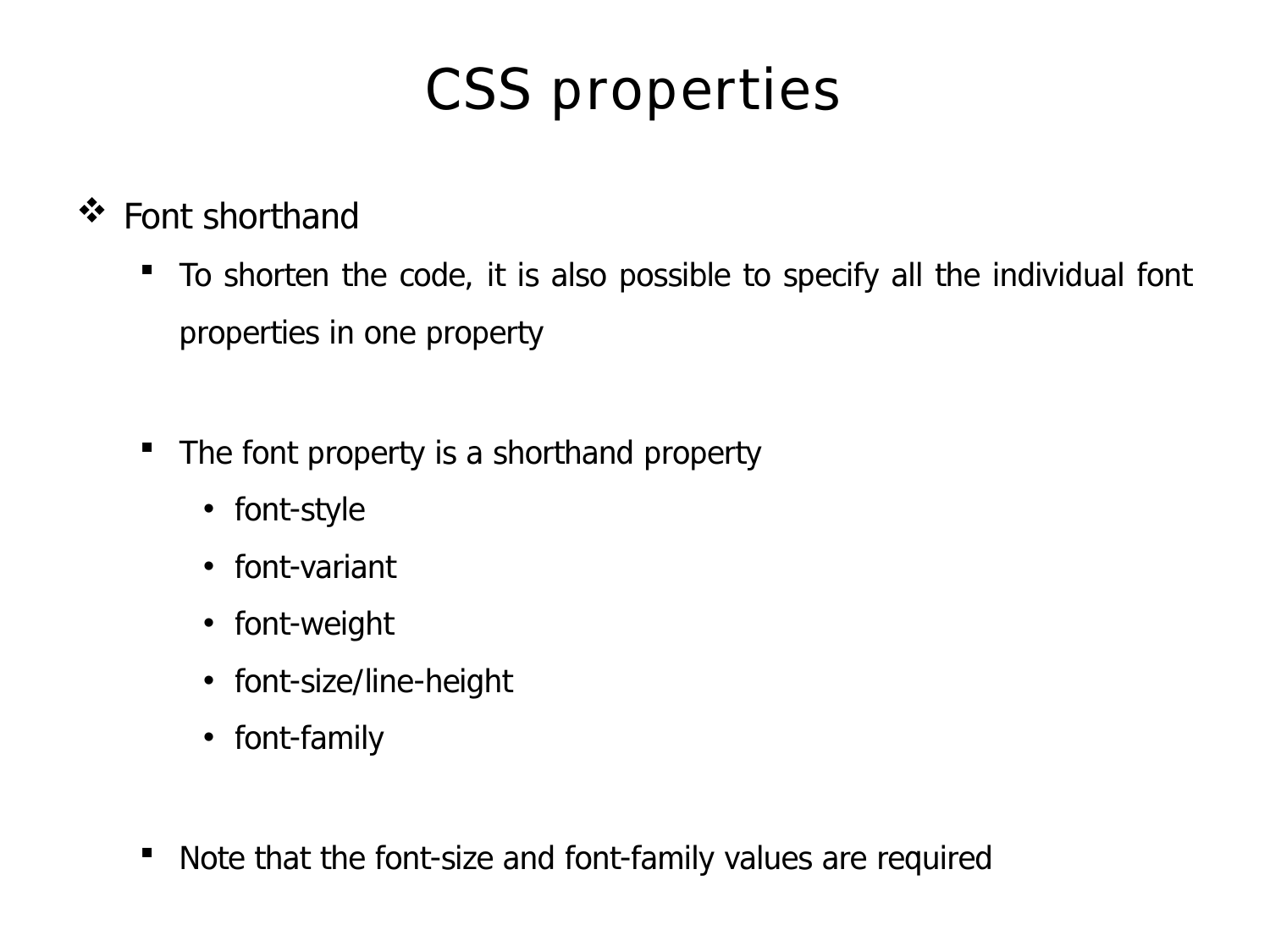

# CSS properties
Font shorthand
To shorten the code, it is also possible to specify all the individual font properties in one property

The font property is a shorthand property
font-style
font-variant
font-weight
font-size/line-height
font-family

Note that the font-size and font-family values are required